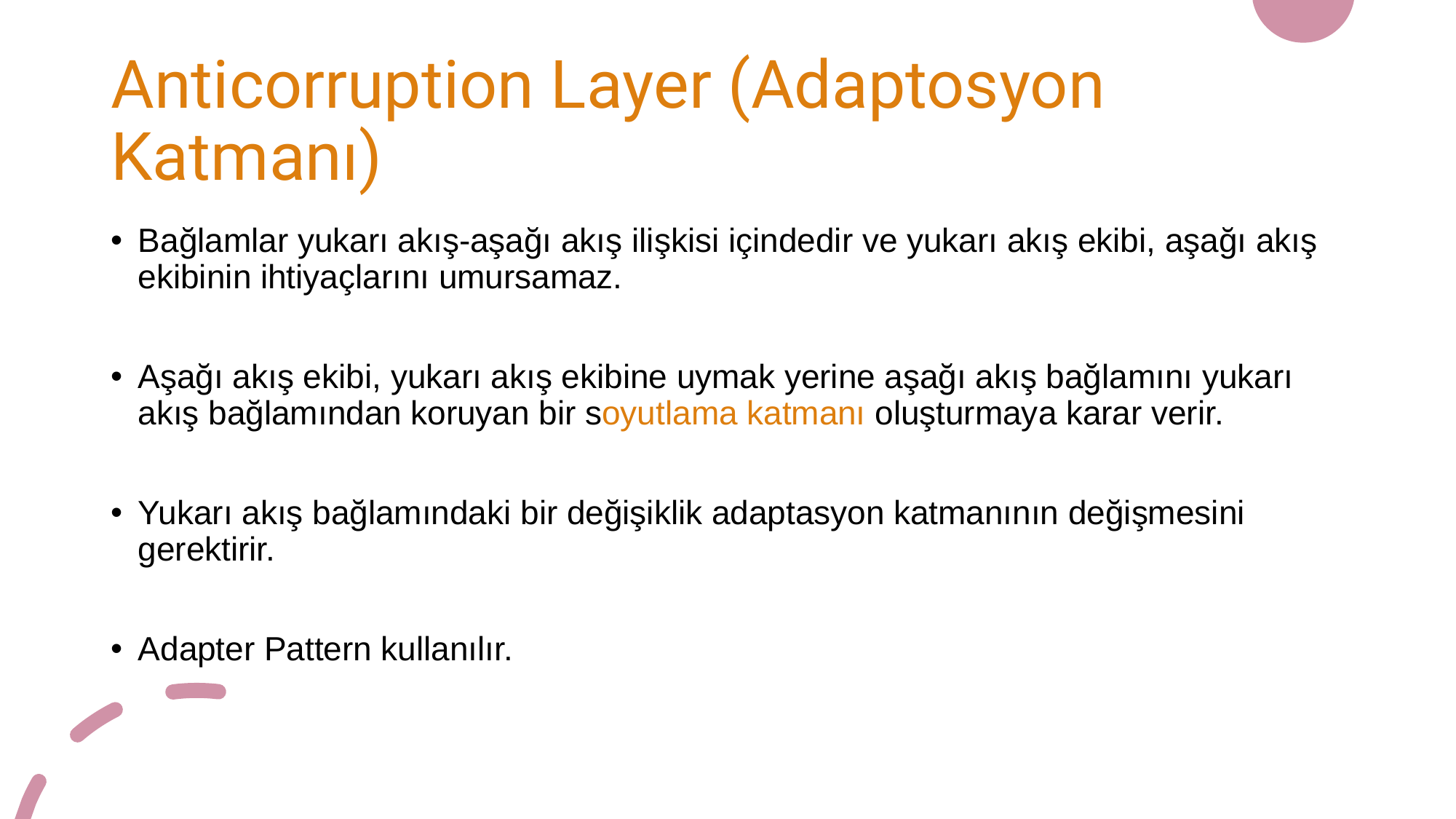

# Anticorruption Layer (Adaptosyon Katmanı)
Bağlamlar yukarı akış-aşağı akış ilişkisi içindedir ve yukarı akış ekibi, aşağı akış ekibinin ihtiyaçlarını umursamaz.

Aşağı akış ekibi, yukarı akış ekibine uymak yerine aşağı akış bağlamını yukarı akış bağlamından koruyan bir soyutlama katmanı oluşturmaya karar verir.

Yukarı akış bağlamındaki bir değişiklik adaptasyon katmanının değişmesini gerektirir.

Adapter Pattern kullanılır.